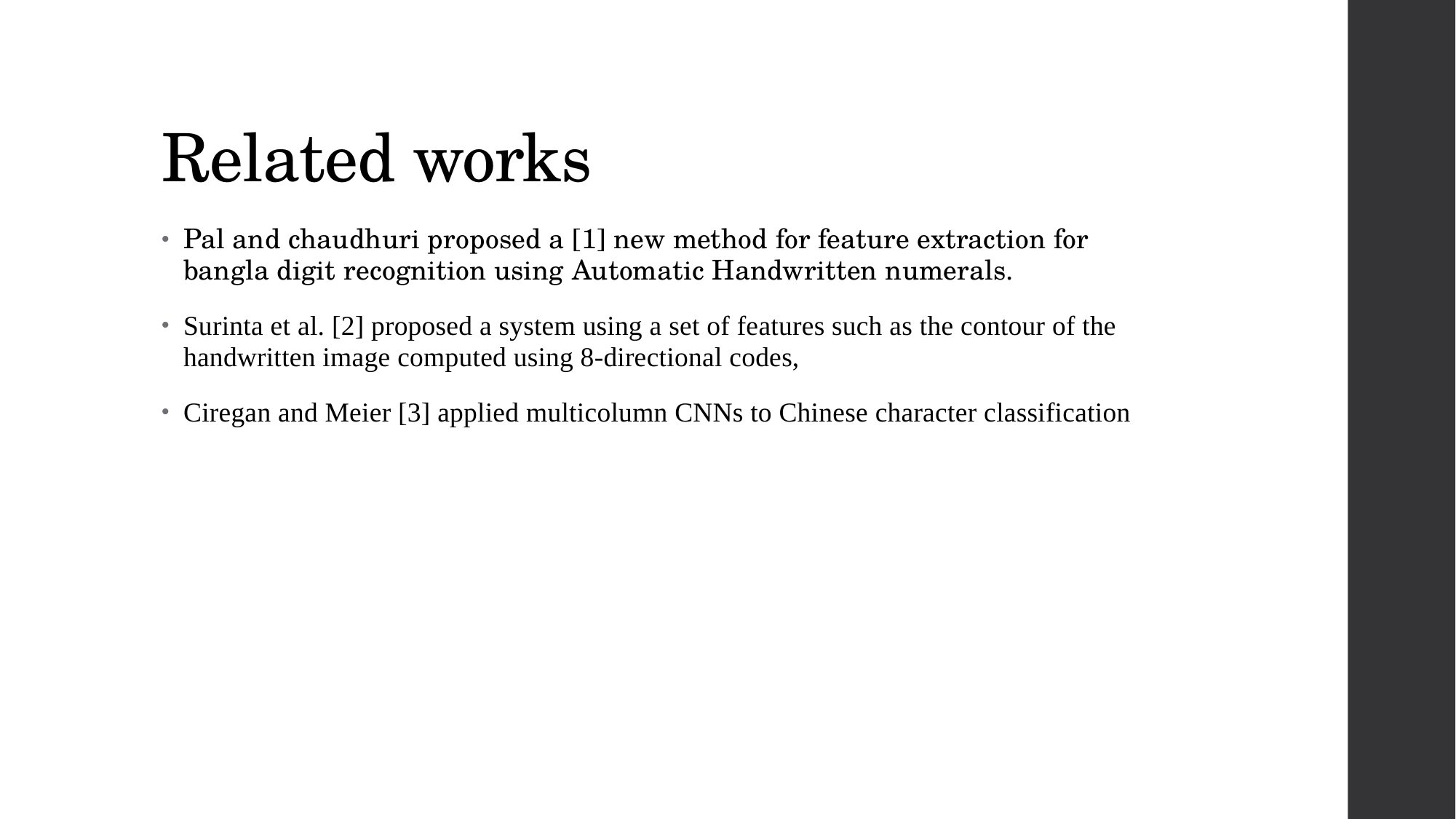

# Related works
Pal and chaudhuri proposed a [1] new method for feature extraction for bangla digit recognition using Automatic Handwritten numerals.
Surinta et al. [2] proposed a system using a set of features such as the contour of the handwritten image computed using 8-directional codes,
Ciregan and Meier [3] applied multicolumn CNNs to Chinese character classification